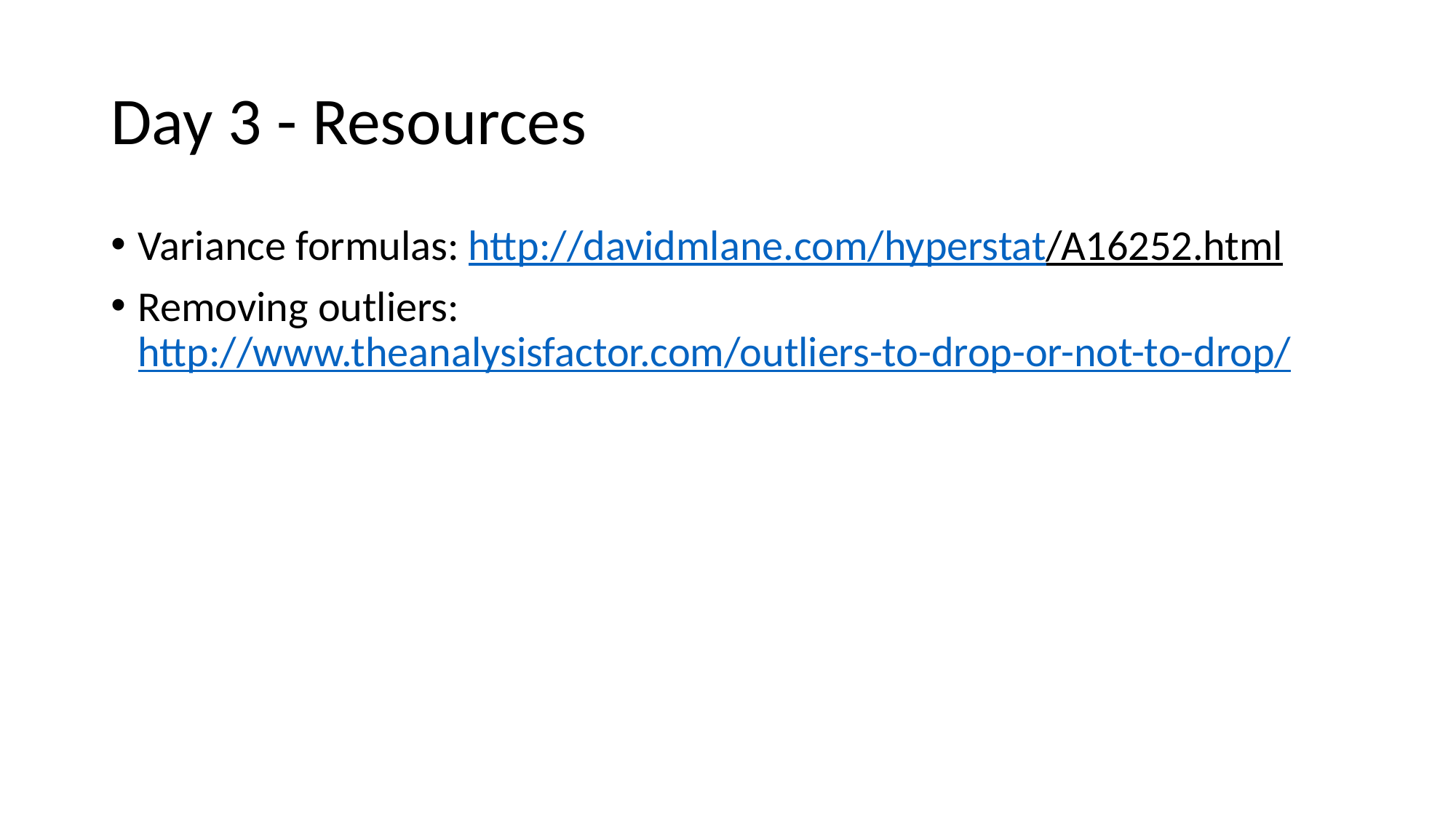

# Day 3 - Resources
Variance formulas: http://davidmlane.com/hyperstat/A16252.html
Removing outliers: http://www.theanalysisfactor.com/outliers-to-drop-or-not-to-drop/